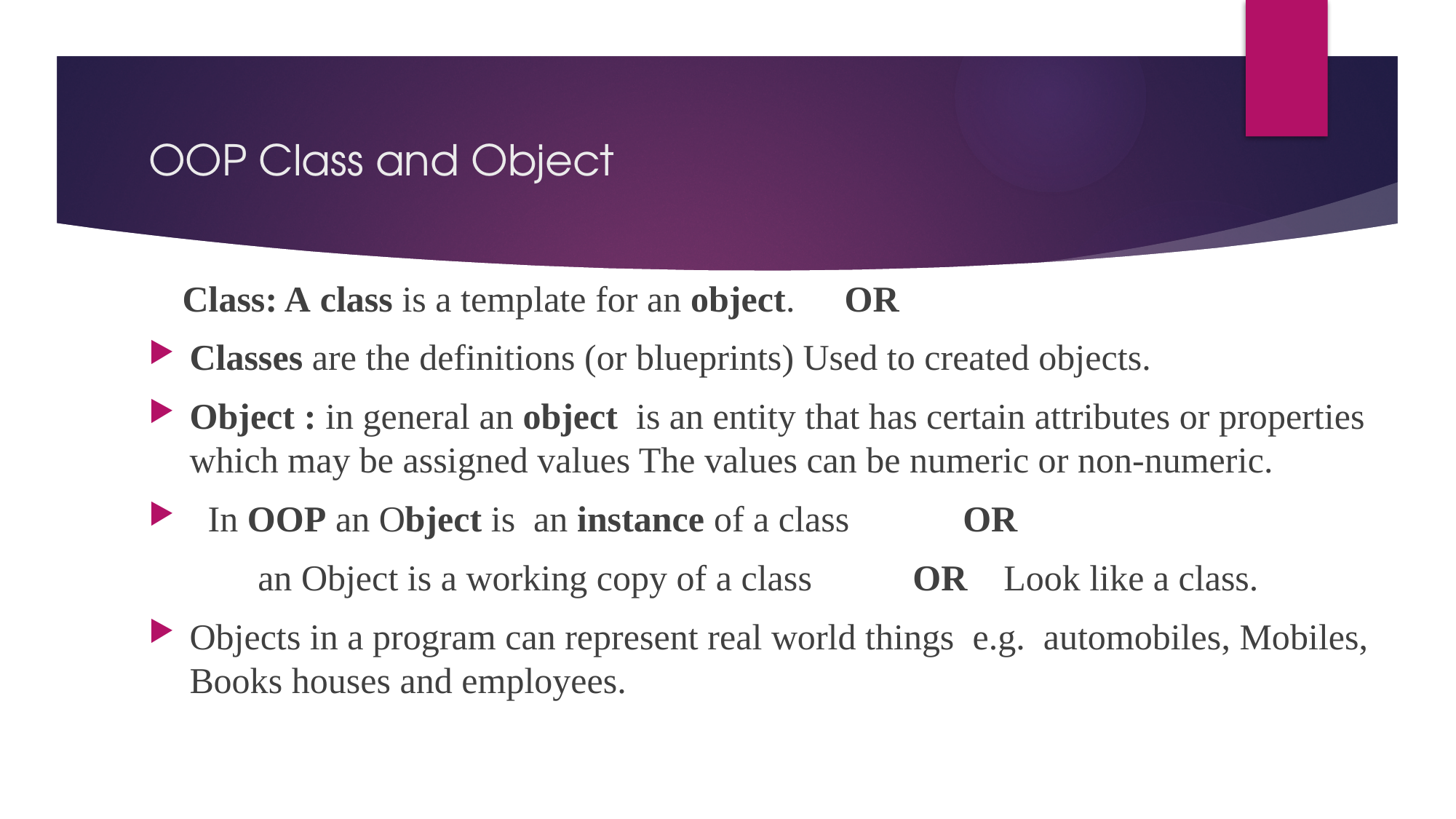

# OOP Class and Object
     Class: A class is a template for an object. 	OR
Classes are the definitions (or blueprints) Used to created objects.
Object : in general an object  is an entity that has certain attributes or properties which may be assigned values The values can be numeric or non-numeric.
  In OOP an Object is  an instance of a class	 OR
 	an Object is a working copy of a class  	OR    Look like a class.
Objects in a program can represent real world things  e.g.  automobiles, Mobiles, Books houses and employees.